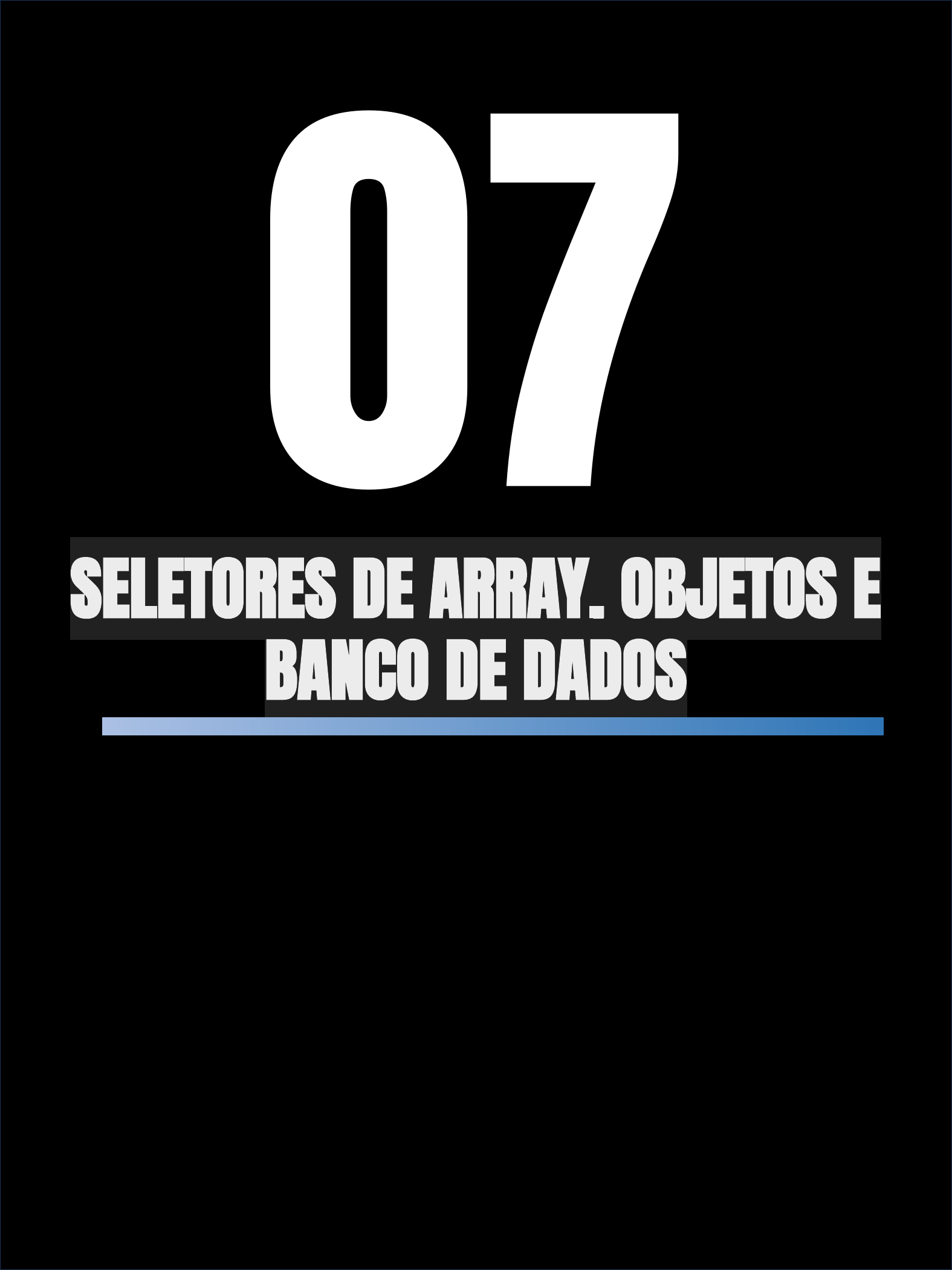

07
SELETORES DE ARRAY, OBJETOS E BANCO DE DADOS